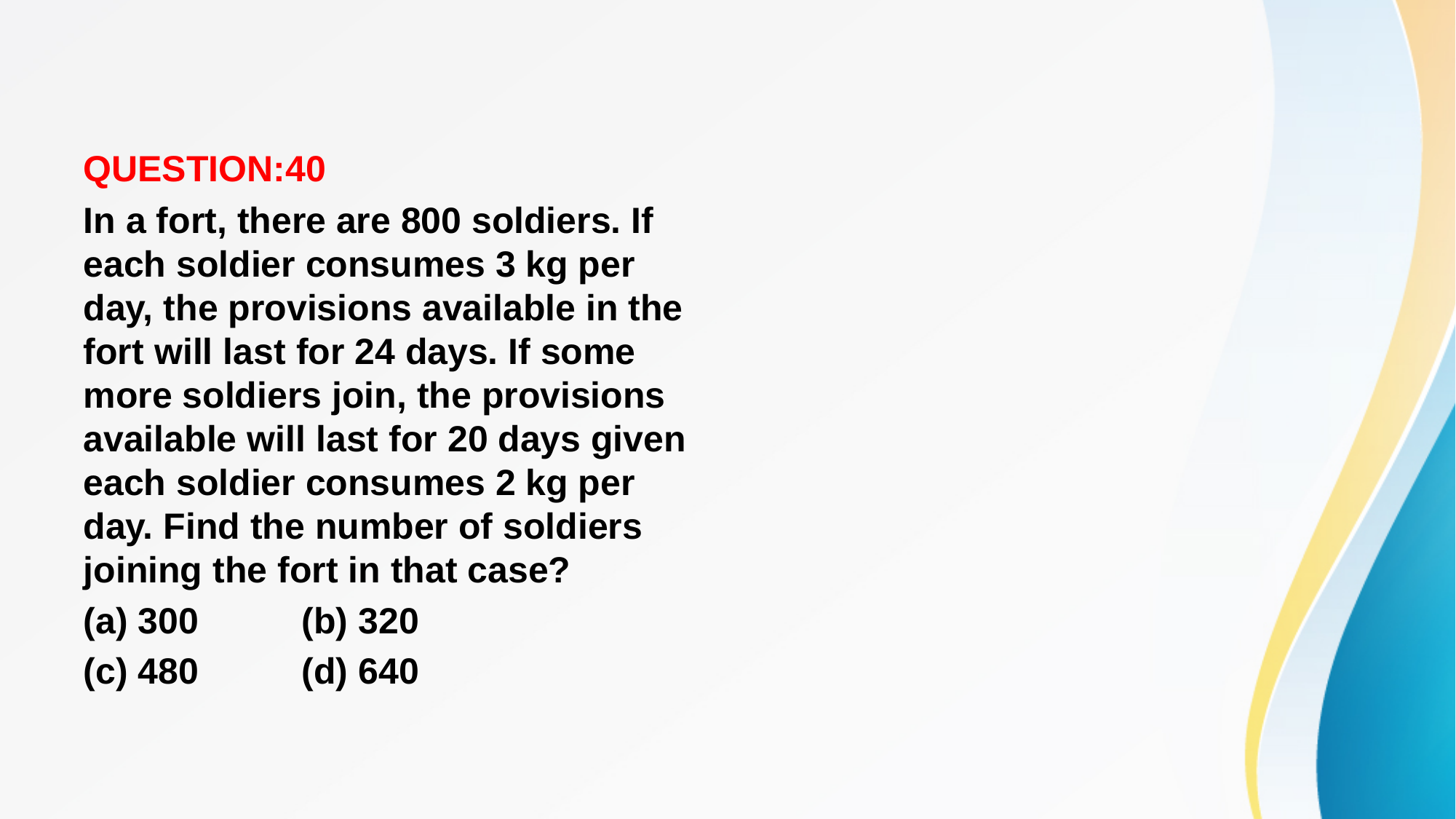

#
QUESTION:40
In a fort, there are 800 soldiers. If each soldier consumes 3 kg per day, the provisions available in the fort will last for 24 days. If some more soldiers join, the provisions available will last for 20 days given each soldier consumes 2 kg per day. Find the number of soldiers joining the fort in that case?
(a) 300	(b) 320
(c) 480	(d) 640